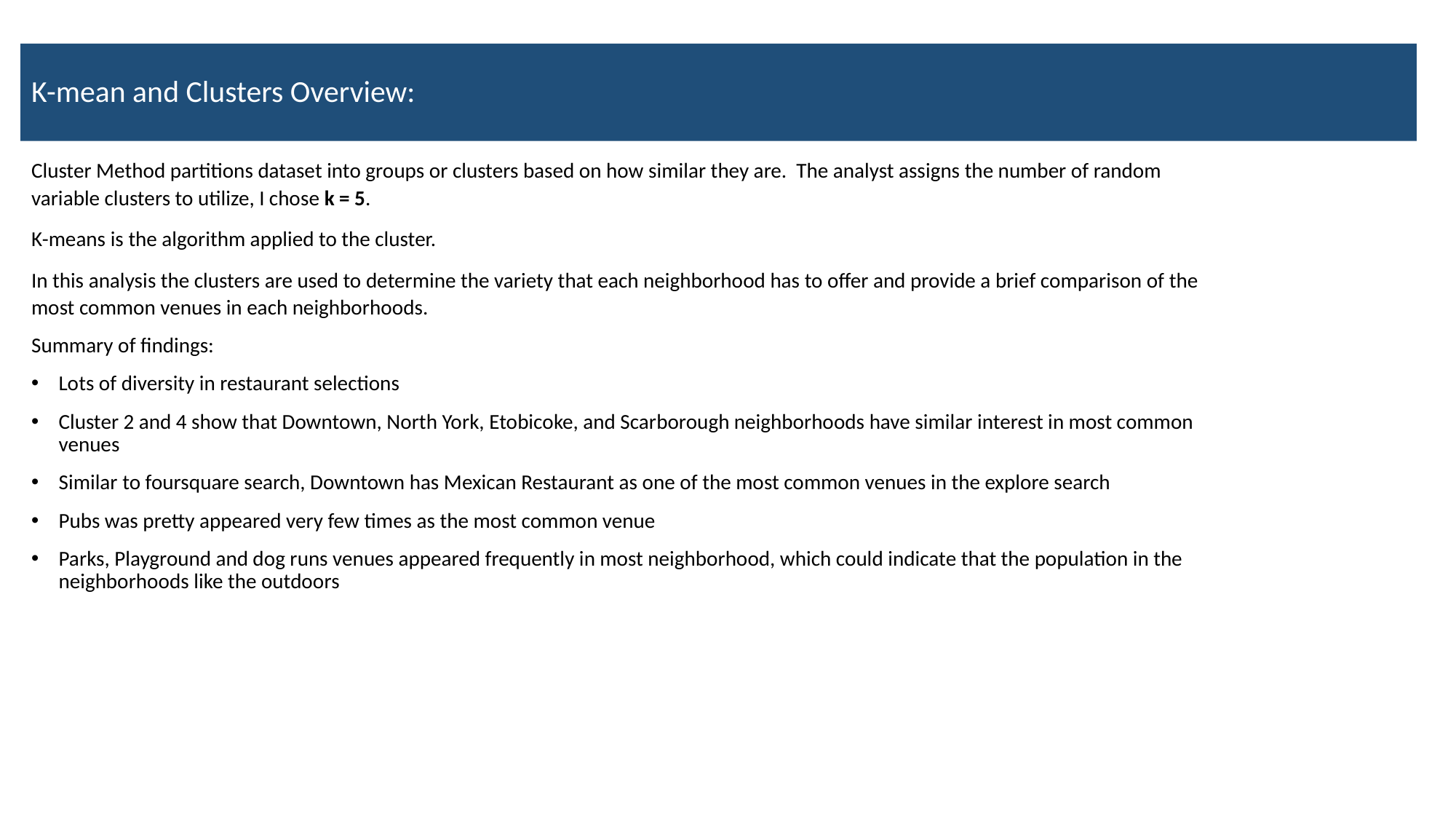

# K-mean and Clusters Overview:
Cluster Method partitions dataset into groups or clusters based on how similar they are.  The analyst assigns the number of random variable clusters to utilize, I chose k = 5.
K-means is the algorithm applied to the cluster.
In this analysis the clusters are used to determine the variety that each neighborhood has to offer and provide a brief comparison of the most common venues in each neighborhoods.
Summary of findings:
Lots of diversity in restaurant selections
Cluster 2 and 4 show that Downtown, North York, Etobicoke, and Scarborough neighborhoods have similar interest in most common venues
Similar to foursquare search, Downtown has Mexican Restaurant as one of the most common venues in the explore search
Pubs was pretty appeared very few times as the most common venue
Parks, Playground and dog runs venues appeared frequently in most neighborhood, which could indicate that the population in the neighborhoods like the outdoors